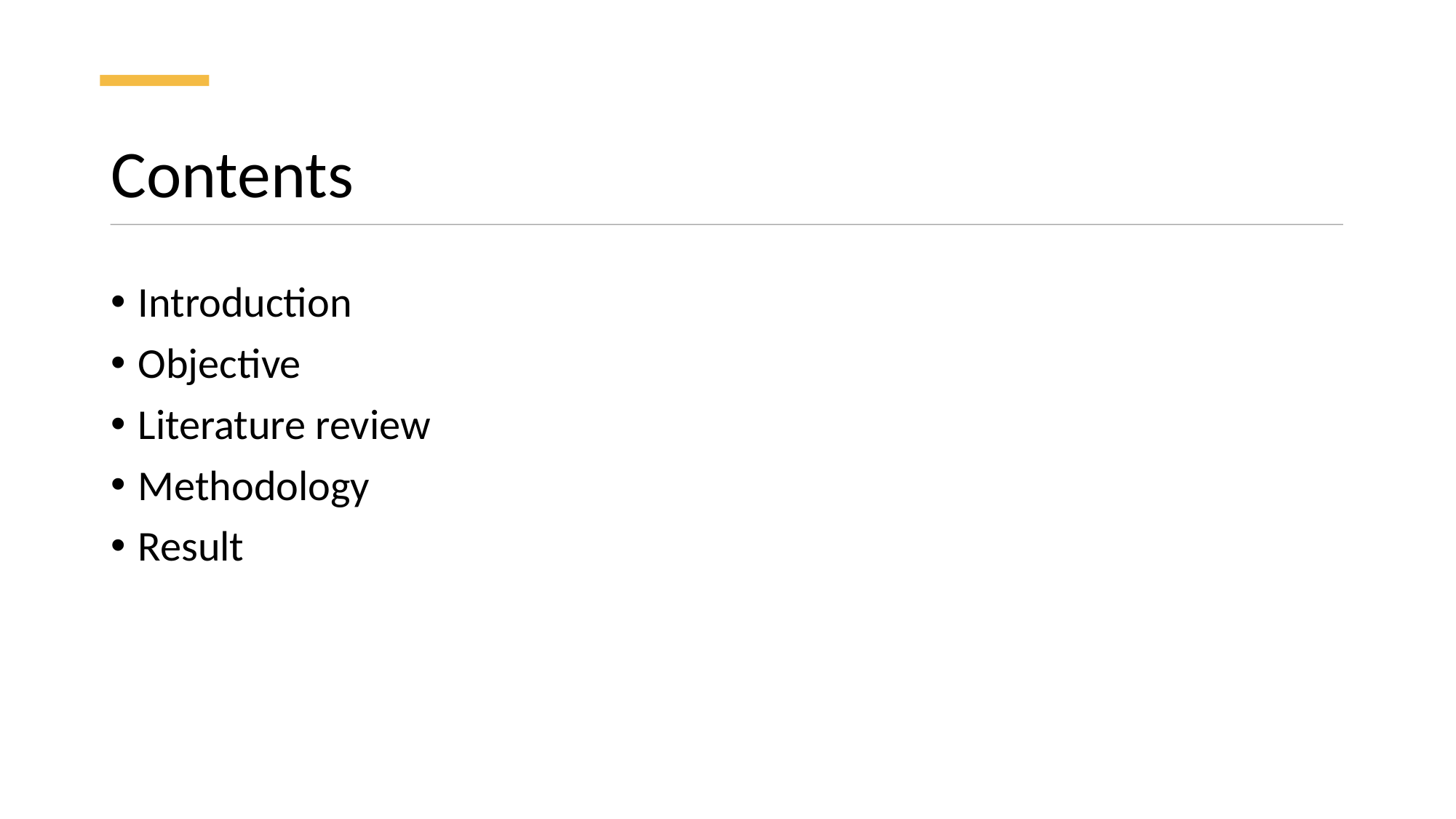

# Contents
Introduction
Objective
Literature review
Methodology
Result